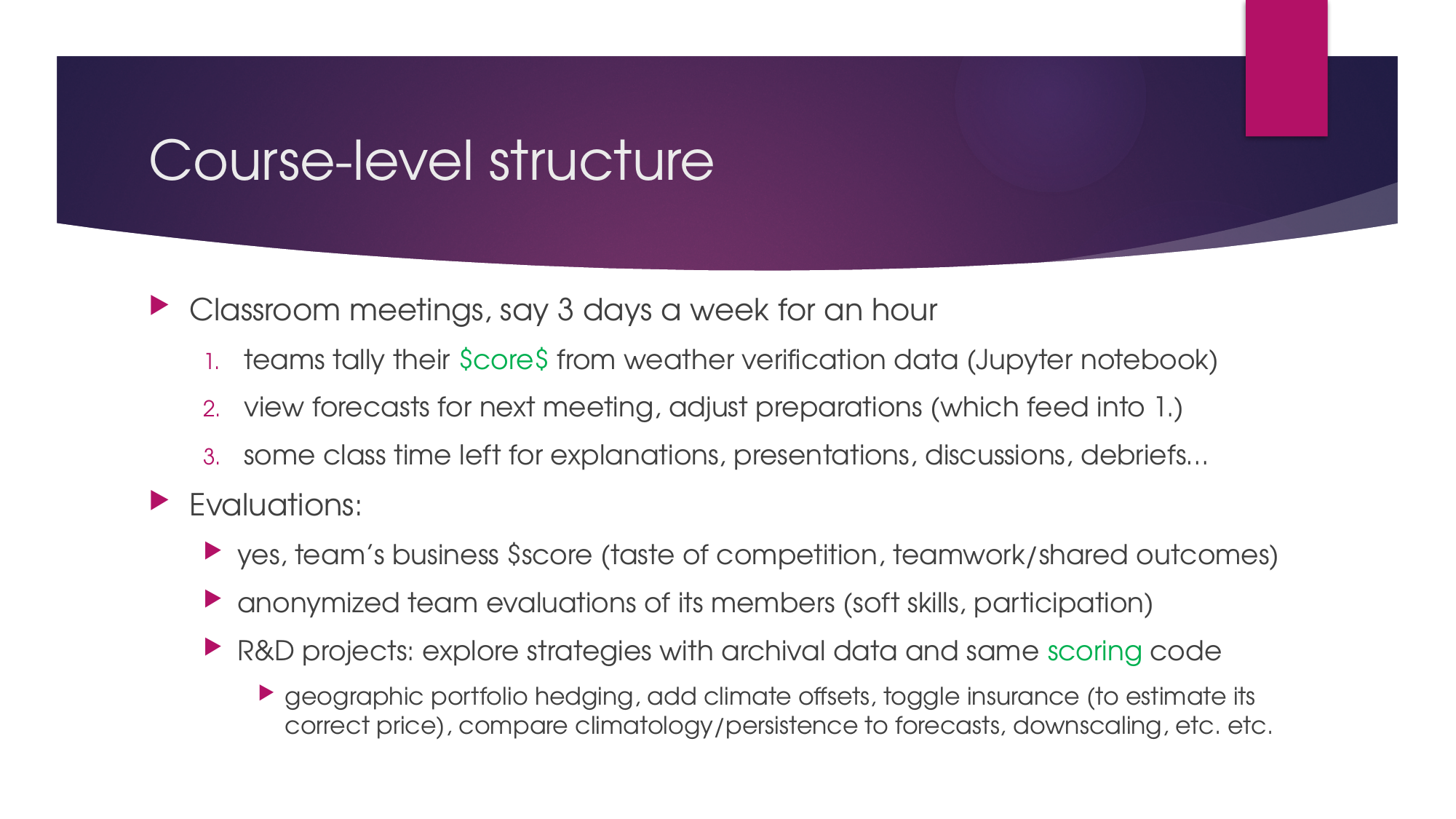

# Course-level structure
Classroom meetings, say 3 days a week for an hour
teams tally their $core$ from weather verification data (Jupyter notebook)
view forecasts for next meeting, adjust preparations (which feed into 1.)
some class time left for explanations, presentations, discussions, debriefs…
Evaluations:
yes, team’s business $score (taste of competition, teamwork/shared outcomes)
anonymized team evaluations of its members (soft skills, participation)
R&D projects: explore strategies with archival data and same scoring code
geographic portfolio hedging, add climate offsets, toggle insurance (to estimate its correct price), compare climatology/persistence to forecasts, downscaling, etc. etc.